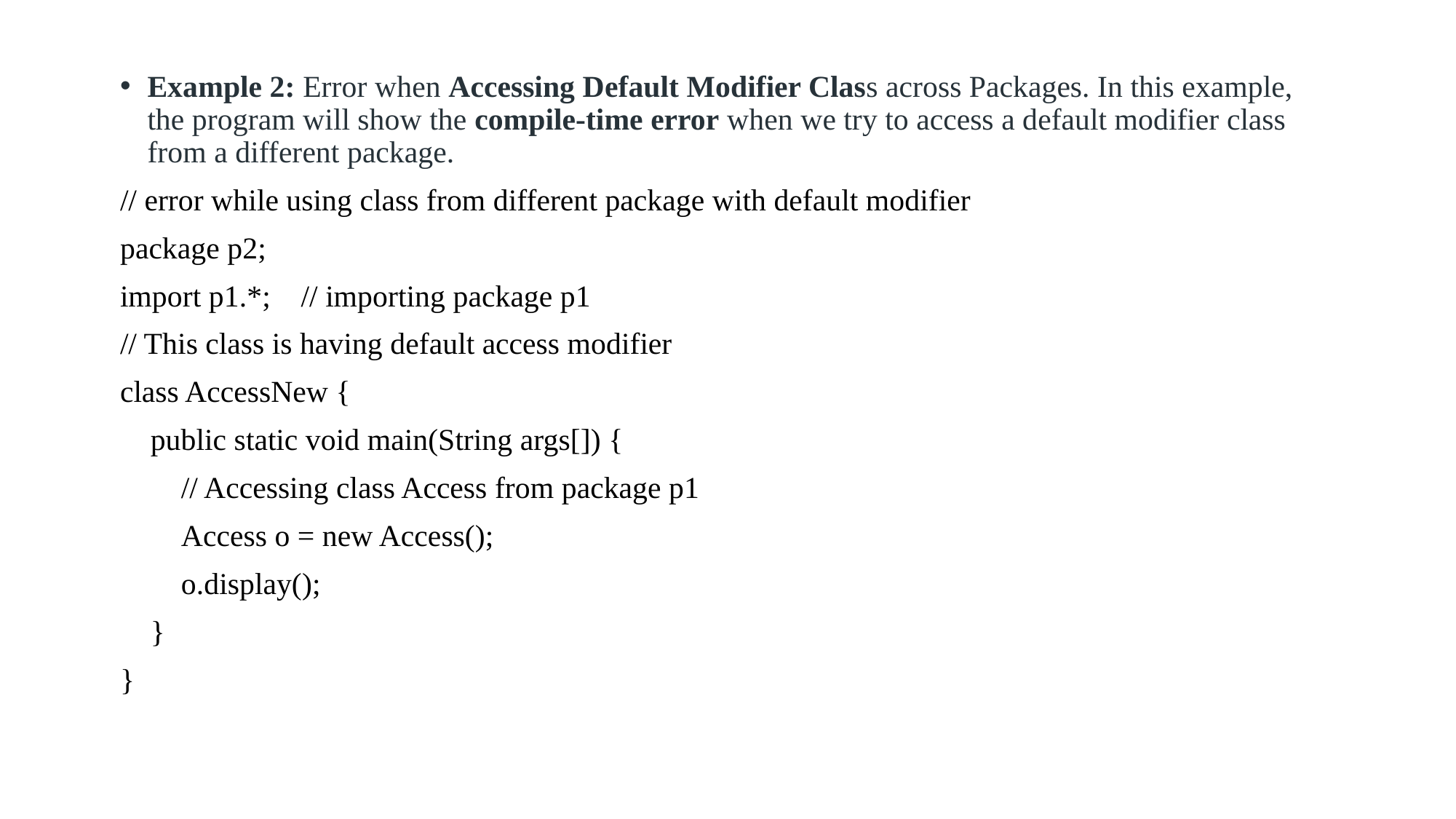

Example 2: Error when Accessing Default Modifier Class across Packages. In this example, the program will show the compile-time error when we try to access a default modifier class from a different package.
// error while using class from different package with default modifier
package p2;
import p1.*;    // importing package p1
// This class is having default access modifier
class AccessNew {
    public static void main(String args[]) {
        // Accessing class Access from package p1
        Access o = new Access();
        o.display();
    }
}